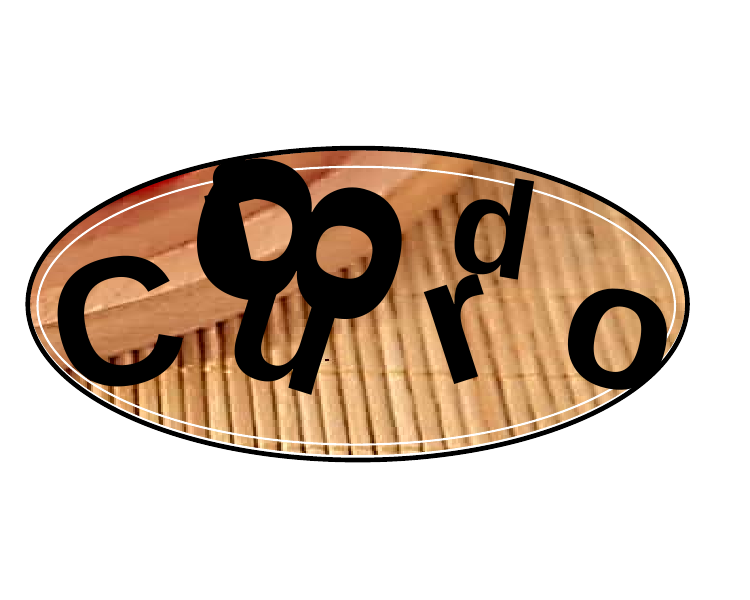

8
f

d

r
u
C
o